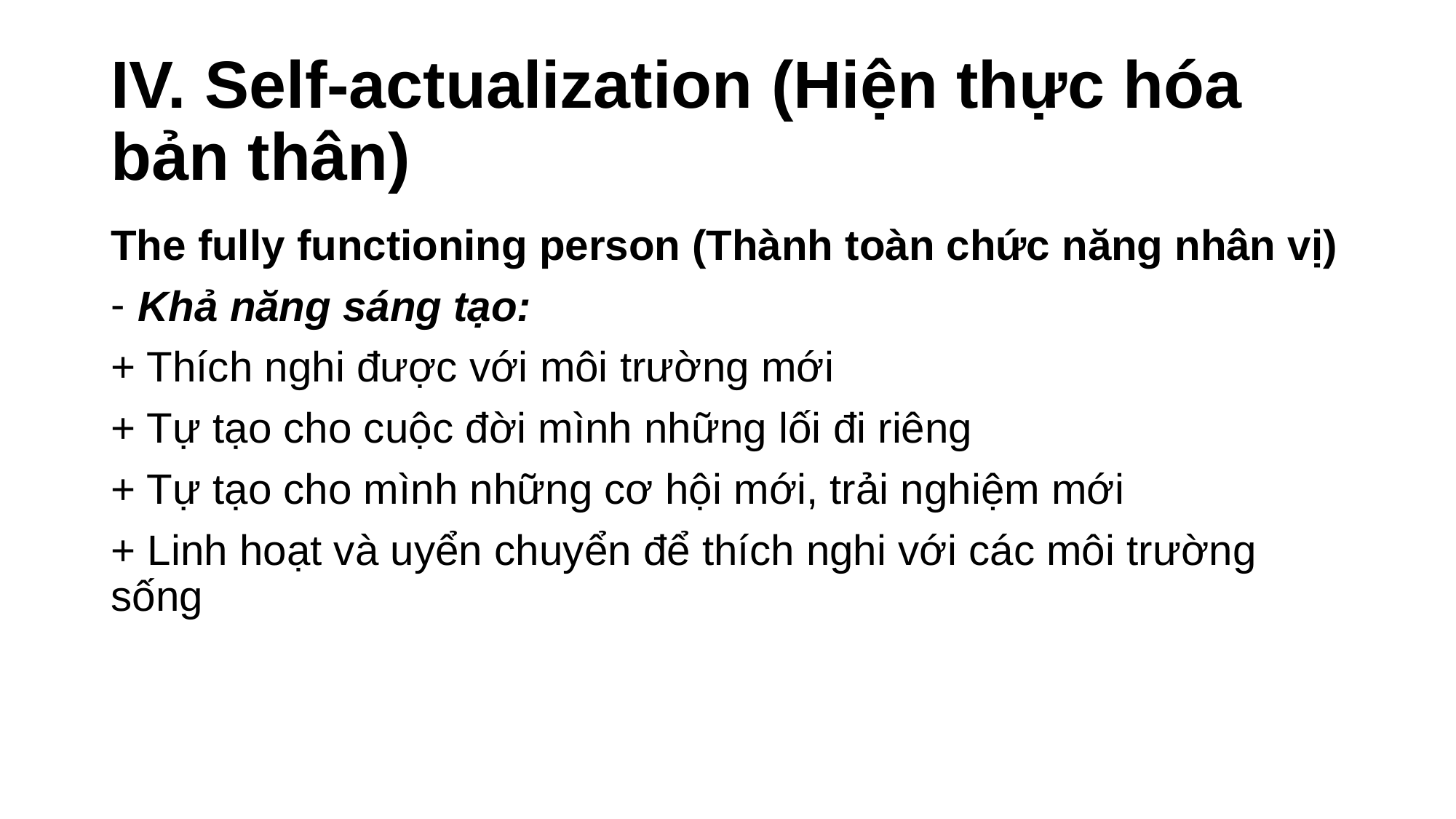

# IV. Self-actualization (Hiện thực hóa bản thân)
The fully functioning person (Thành toàn chức năng nhân vị)
Khả năng sáng tạo:
+ Thích nghi được với môi trường mới
+ Tự tạo cho cuộc đời mình những lối đi riêng
+ Tự tạo cho mình những cơ hội mới, trải nghiệm mới
+ Linh hoạt và uyển chuyển để thích nghi với các môi trường sống